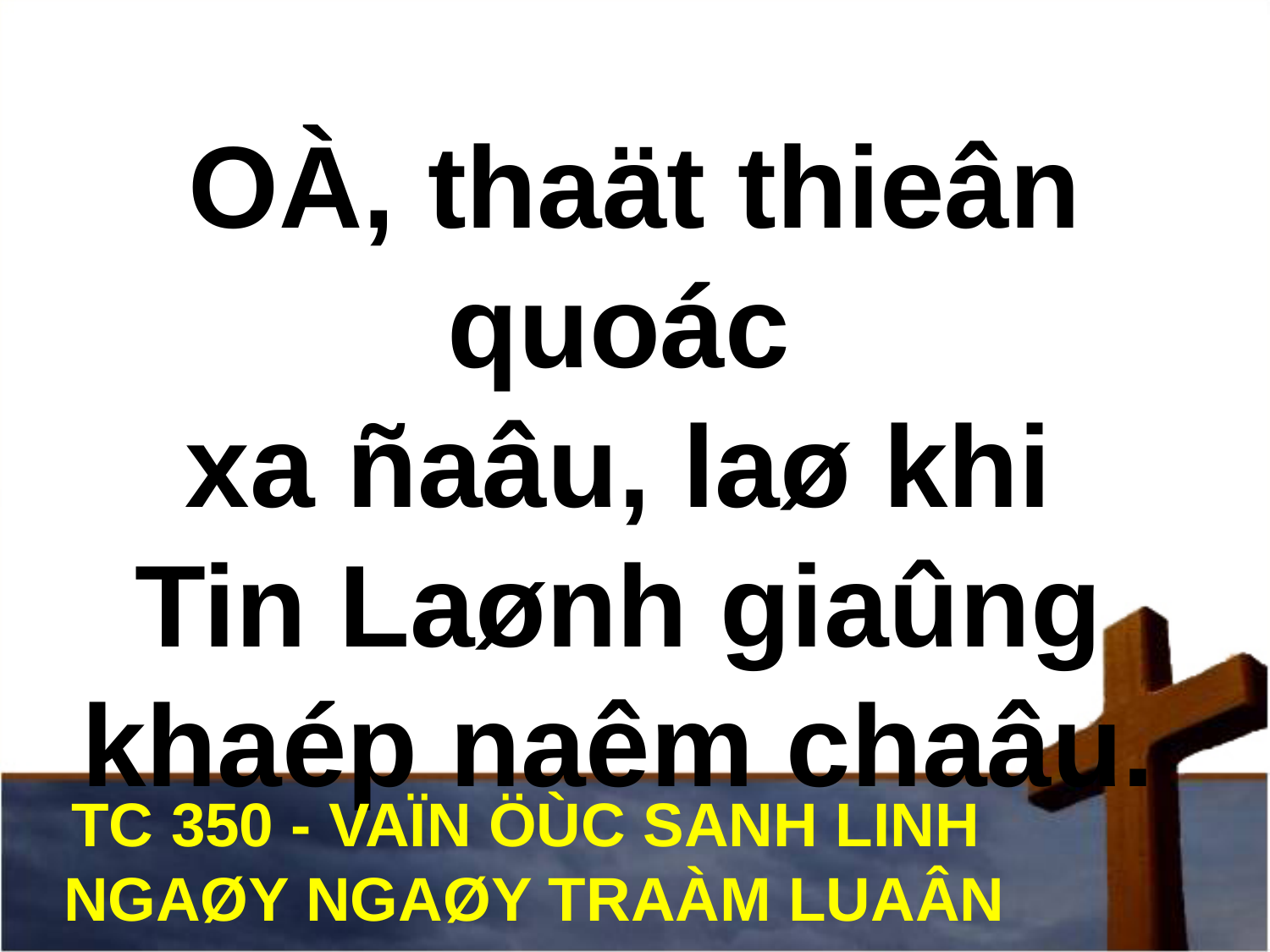

OÀ, thaät thieân quoác
xa ñaâu, laø khi
Tin Laønh giaûng
khaép naêm chaâu.
TC 350 - VAÏN ÖÙC SANH LINH
NGAØY NGAØY TRAÀM LUAÂN